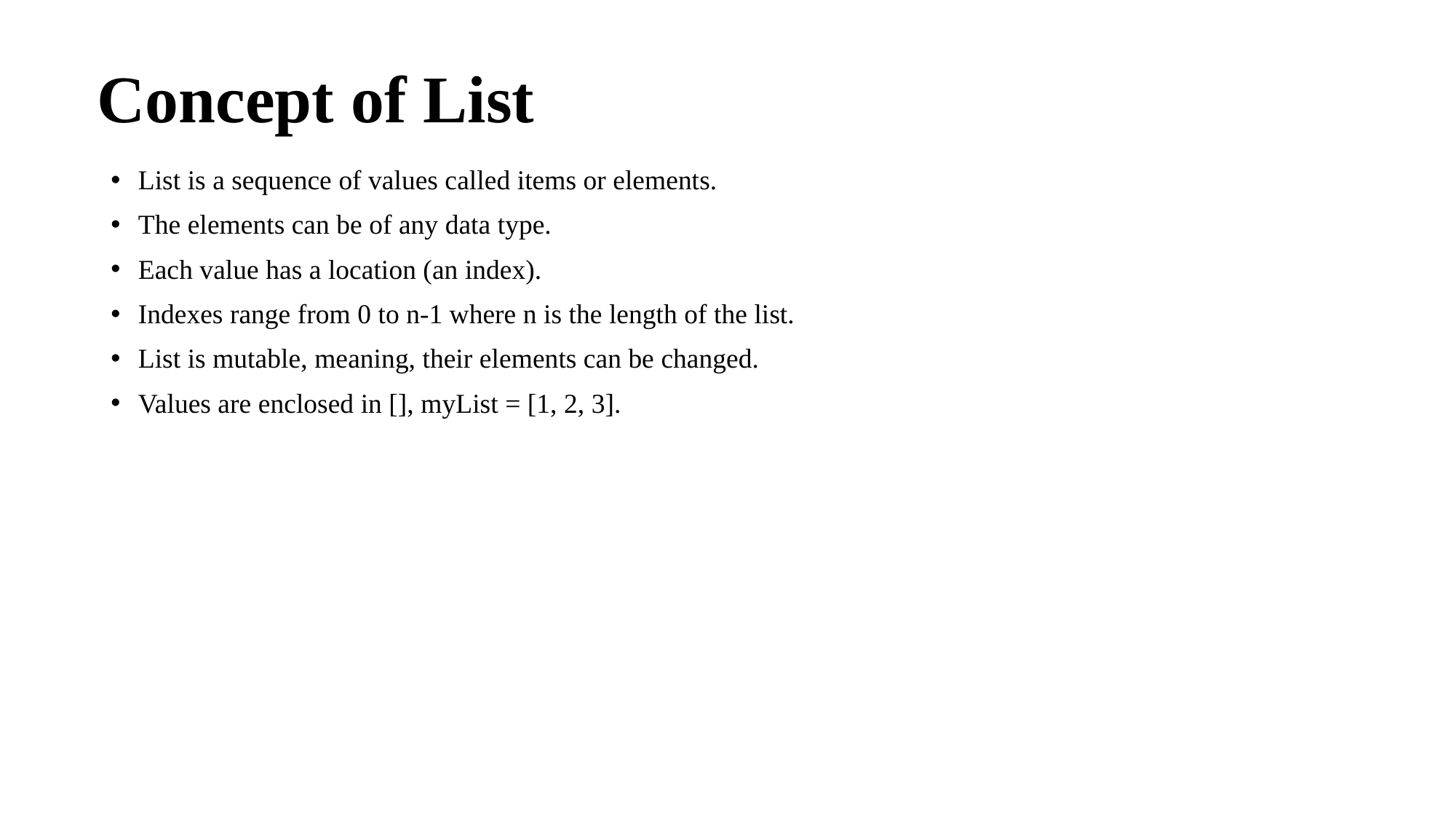

# Concept of List
List is a sequence of values called items or elements.
The elements can be of any data type.
Each value has a location (an index).
Indexes range from 0 to n-1 where n is the length of the list.
List is mutable, meaning, their elements can be changed.
Values are enclosed in [], myList = [1, 2, 3].